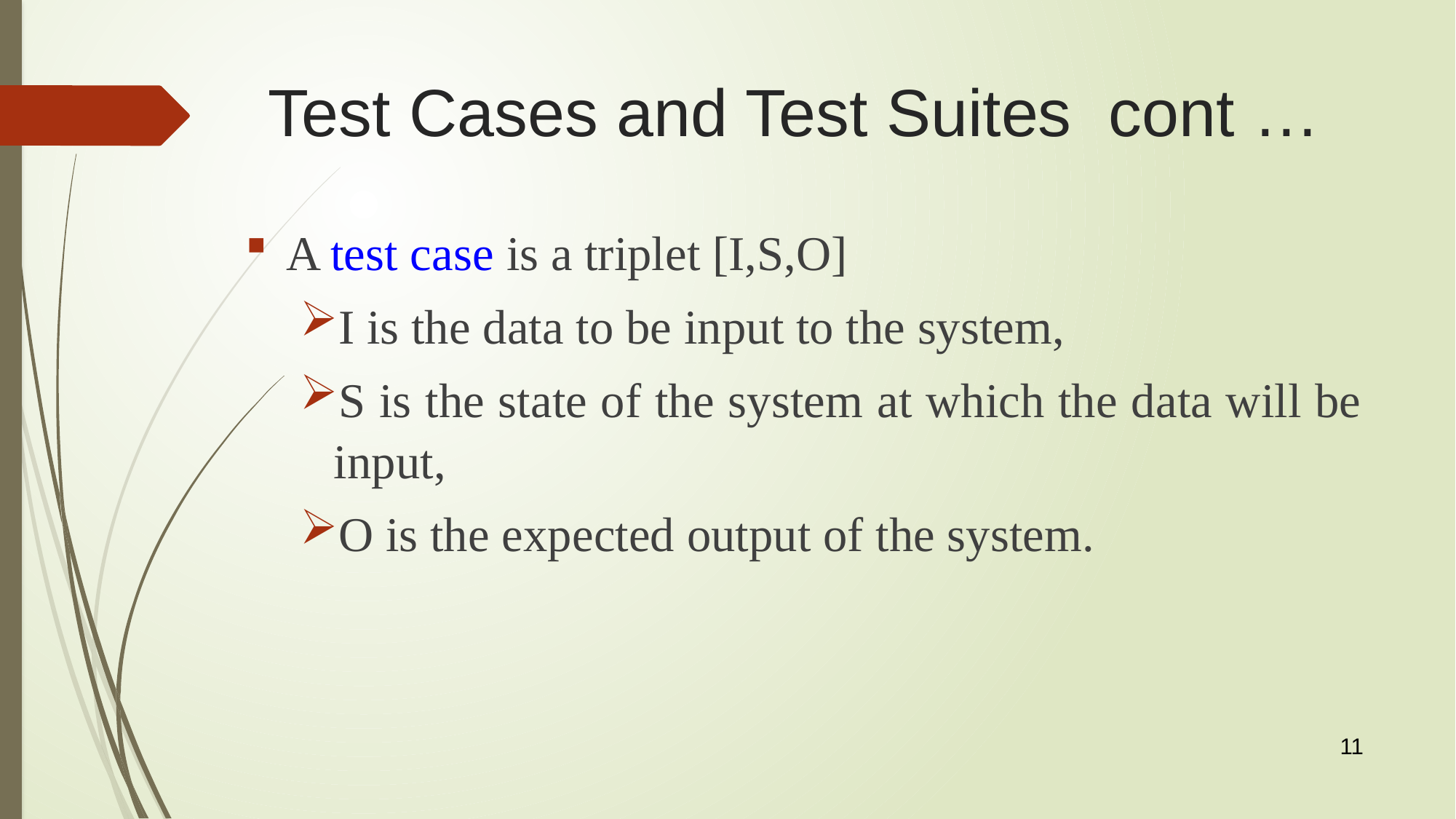

Test Cases and Test Suites  cont …
A test case is a triplet [I,S,O]
I is the data to be input to the system,
S is the state of the system at which the data will be input,
O is the expected output of the system.
11